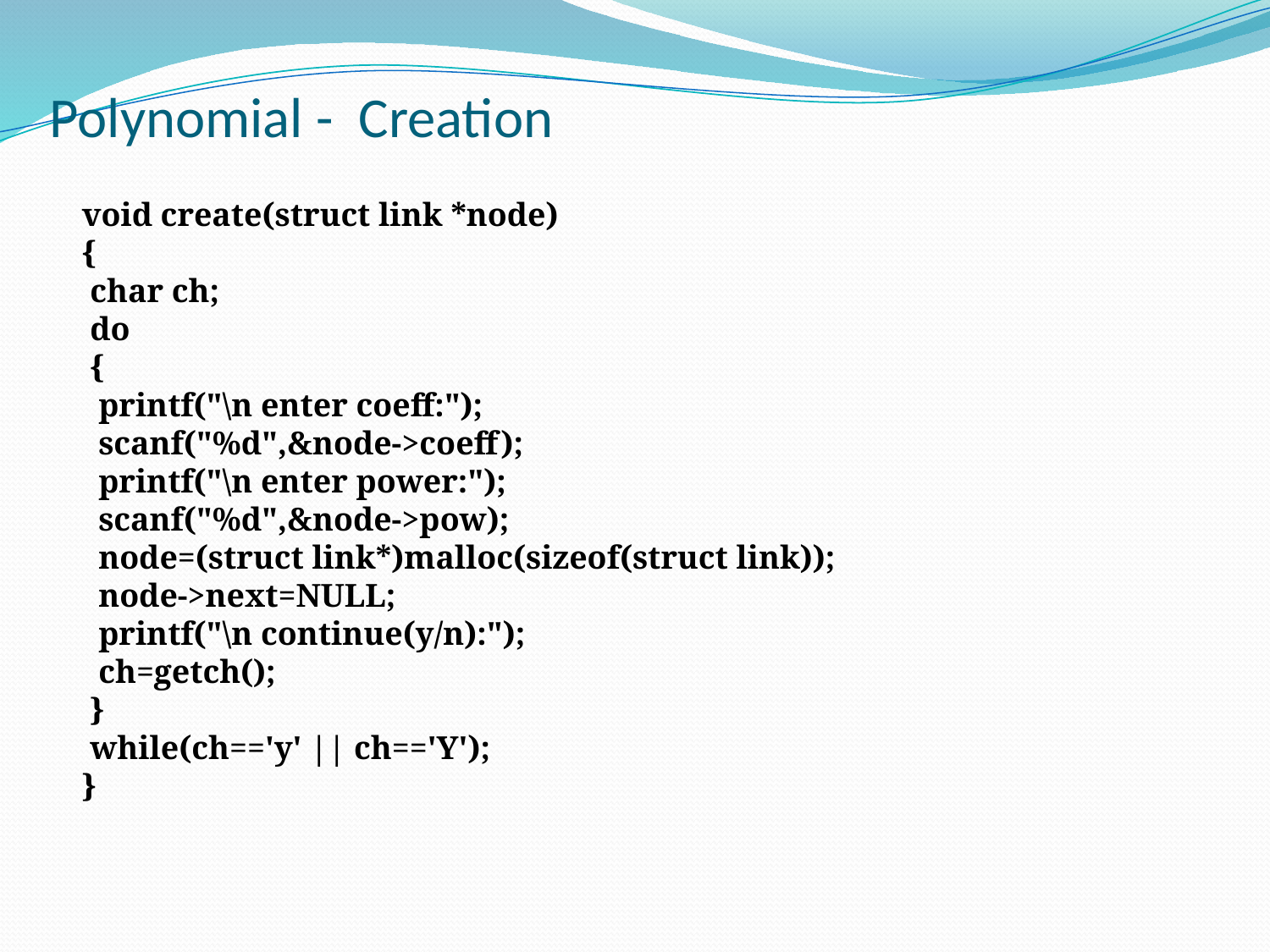

# Polynomial -  Creation
void create(struct link *node)
{
 char ch;
 do
 {
  printf("\n enter coeff:");
  scanf("%d",&node->coeff);
  printf("\n enter power:");
  scanf("%d",&node->pow);
  node=(struct link*)malloc(sizeof(struct link));
  node->next=NULL;
  printf("\n continue(y/n):");
  ch=getch();
 }
 while(ch=='y' || ch=='Y');
}